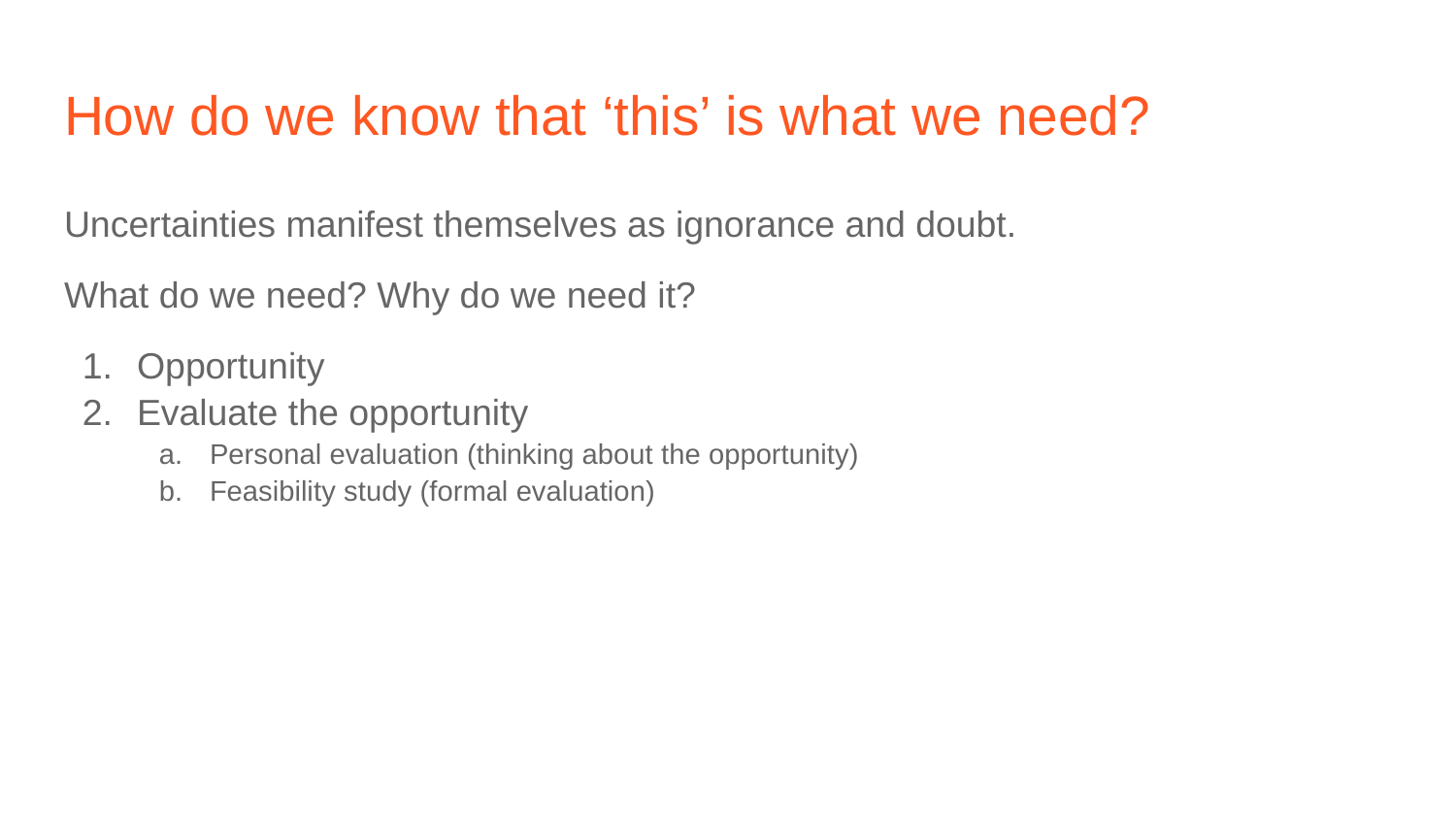

# How do we know that ‘this’ is what we need?
Uncertainties manifest themselves as ignorance and doubt.
What do we need? Why do we need it?
Opportunity
Evaluate the opportunity
Personal evaluation (thinking about the opportunity)
Feasibility study (formal evaluation)